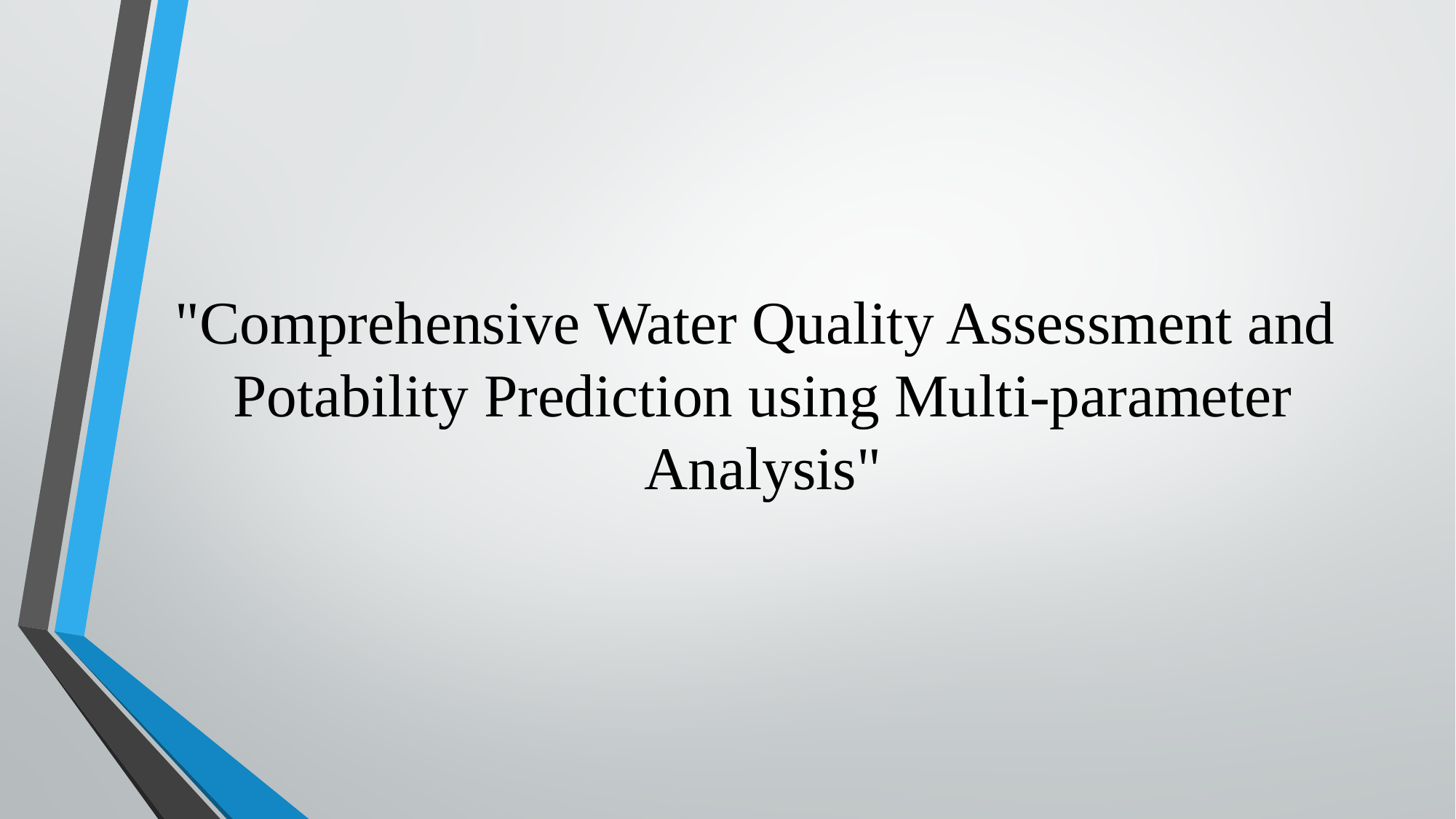

# "Comprehensive Water Quality Assessment and Potability Prediction using Multi-parameter Analysis"